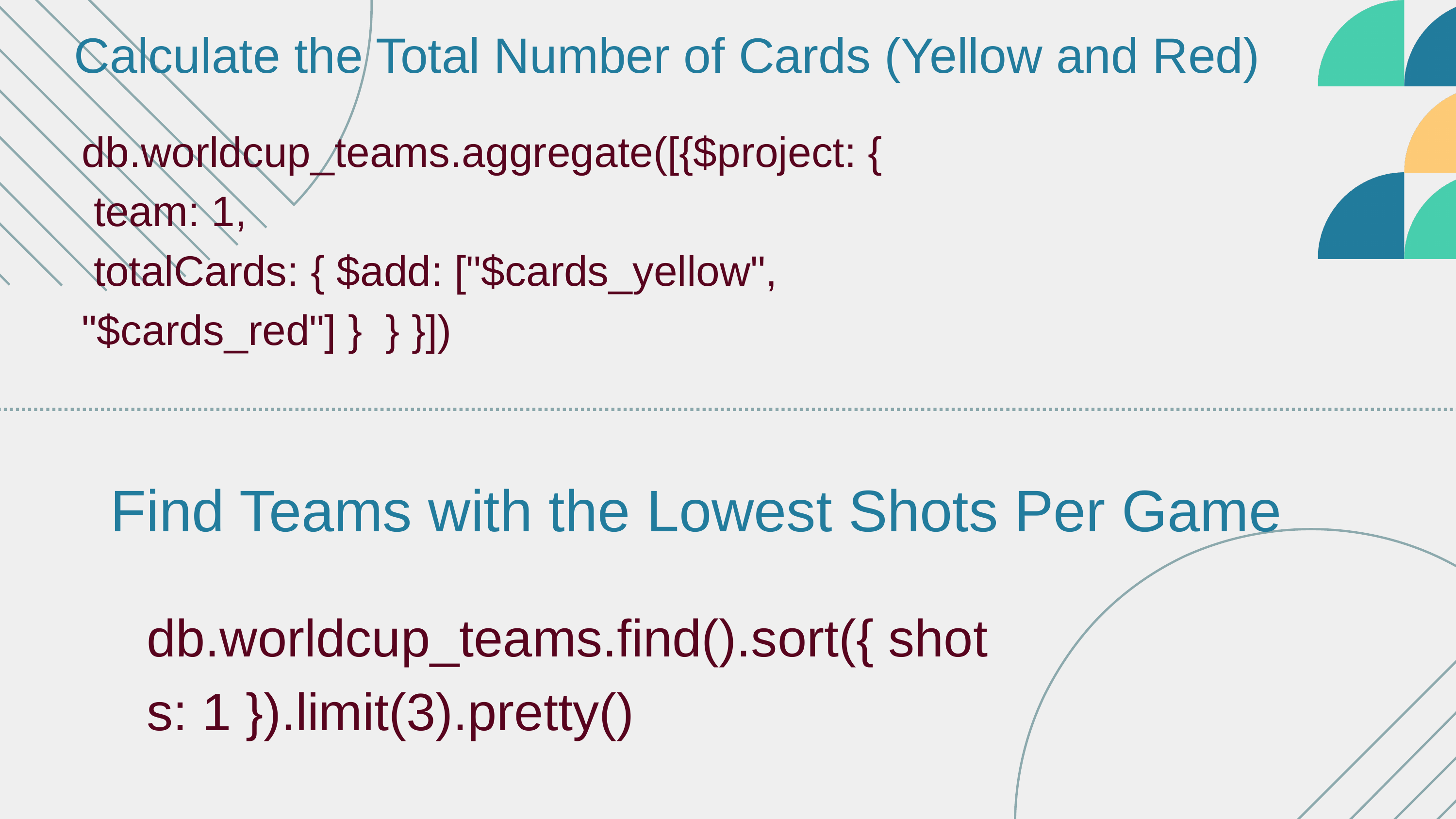

Calculate the Total Number of Cards (Yellow and Red)

db.worldcup_teams.aggregate([{$project: {
 team: 1,
 totalCards: { $add: ["$cards_yellow", "$cards_red"] }  } }])

Find Teams with the Lowest Shots Per Game

db.worldcup_teams.find().sort({ shots: 1 }).limit(3).pretty()